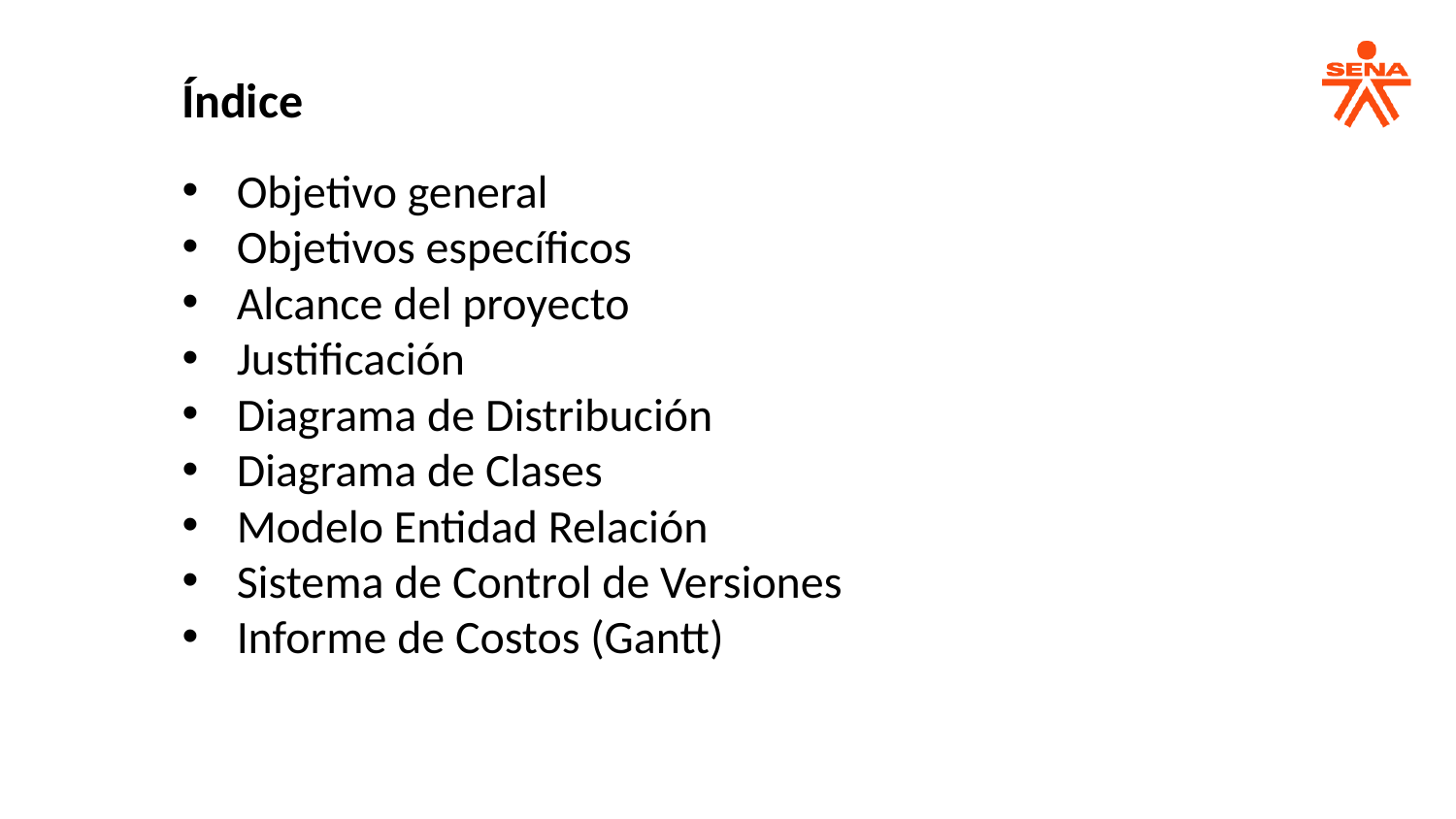

Índice
Objetivo general
Objetivos específicos
Alcance del proyecto
Justificación
Diagrama de Distribución
Diagrama de Clases
Modelo Entidad Relación
Sistema de Control de Versiones
Informe de Costos (Gantt)